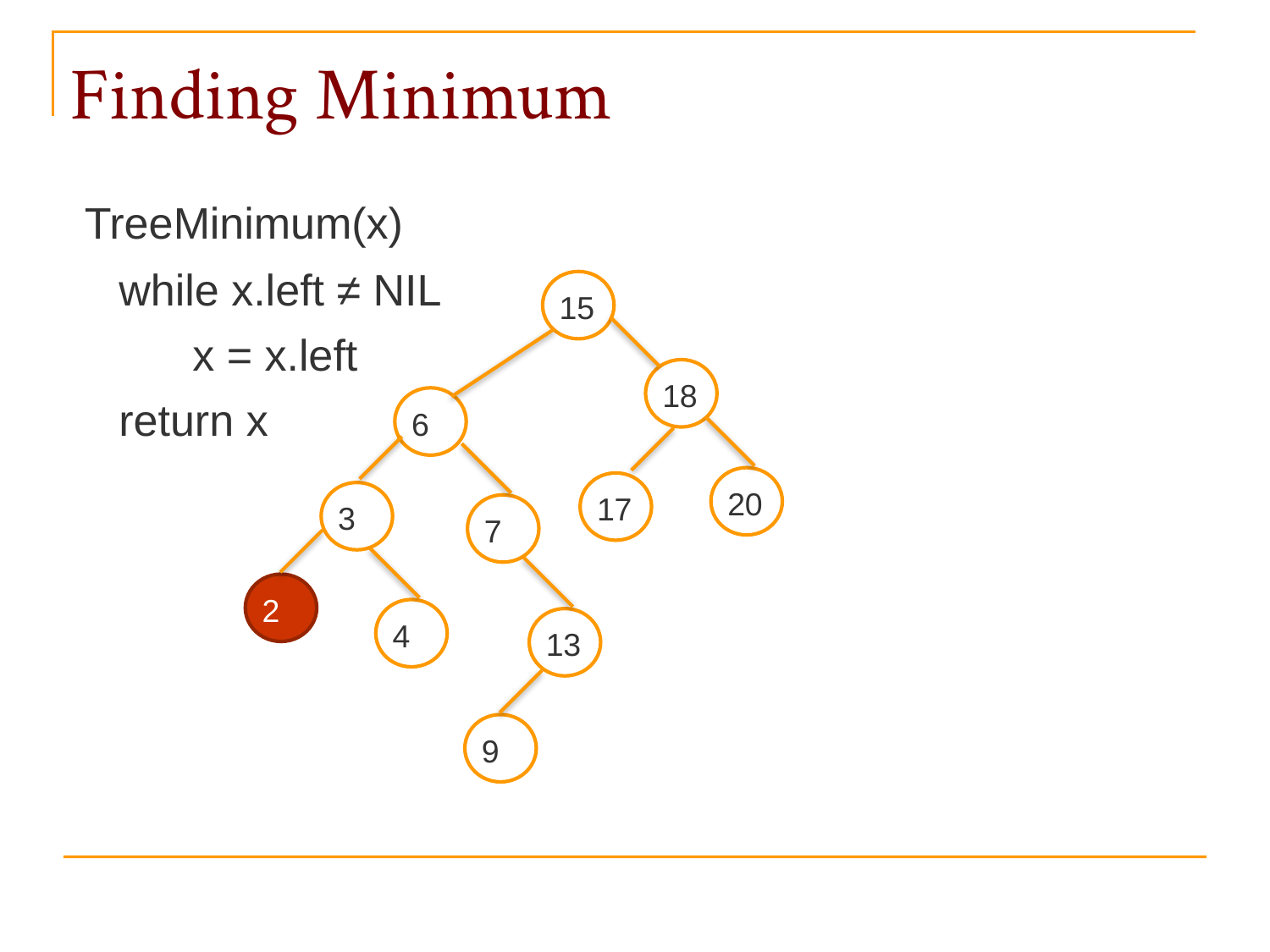

# Finding Minimum
 TreeMinimum(x)
    while x.left ≠ NIL
          x = x.left
    return x

15

18

6

20

17

3

7

2

4

13

9